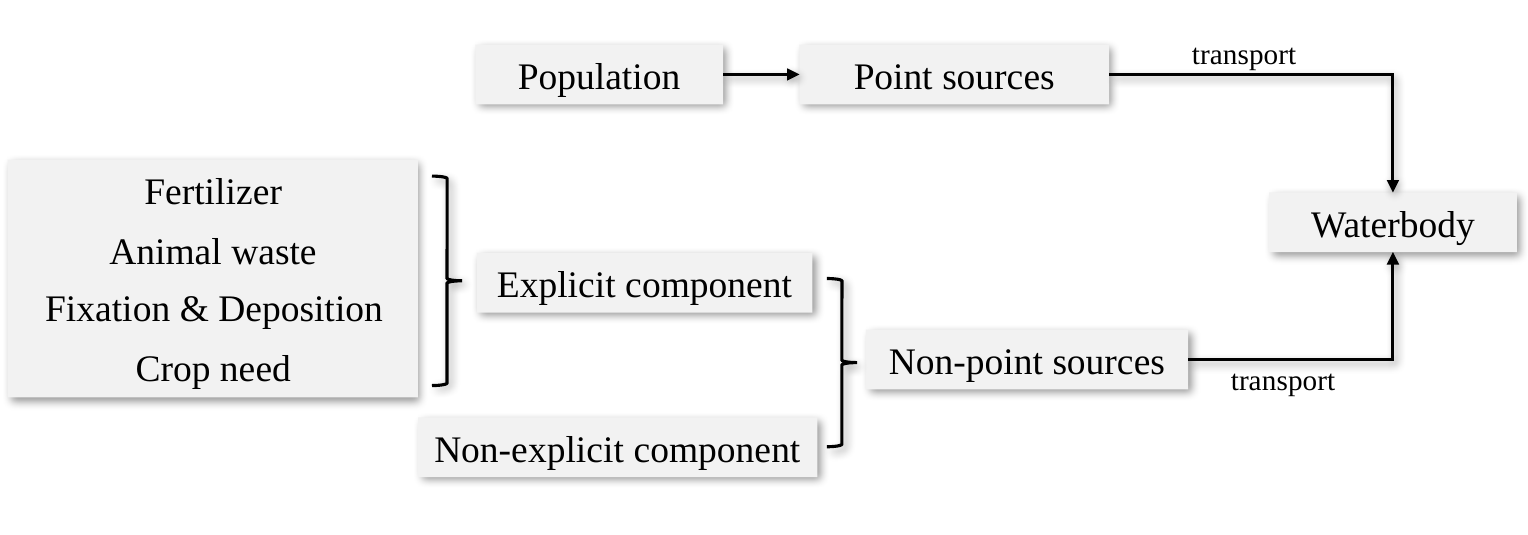

transport
Population
Point sources

Fertilizer
Animal waste
Fixation & Deposition
Crop need

Waterbody
Explicit component

Non-point sources
transport
Non-explicit component